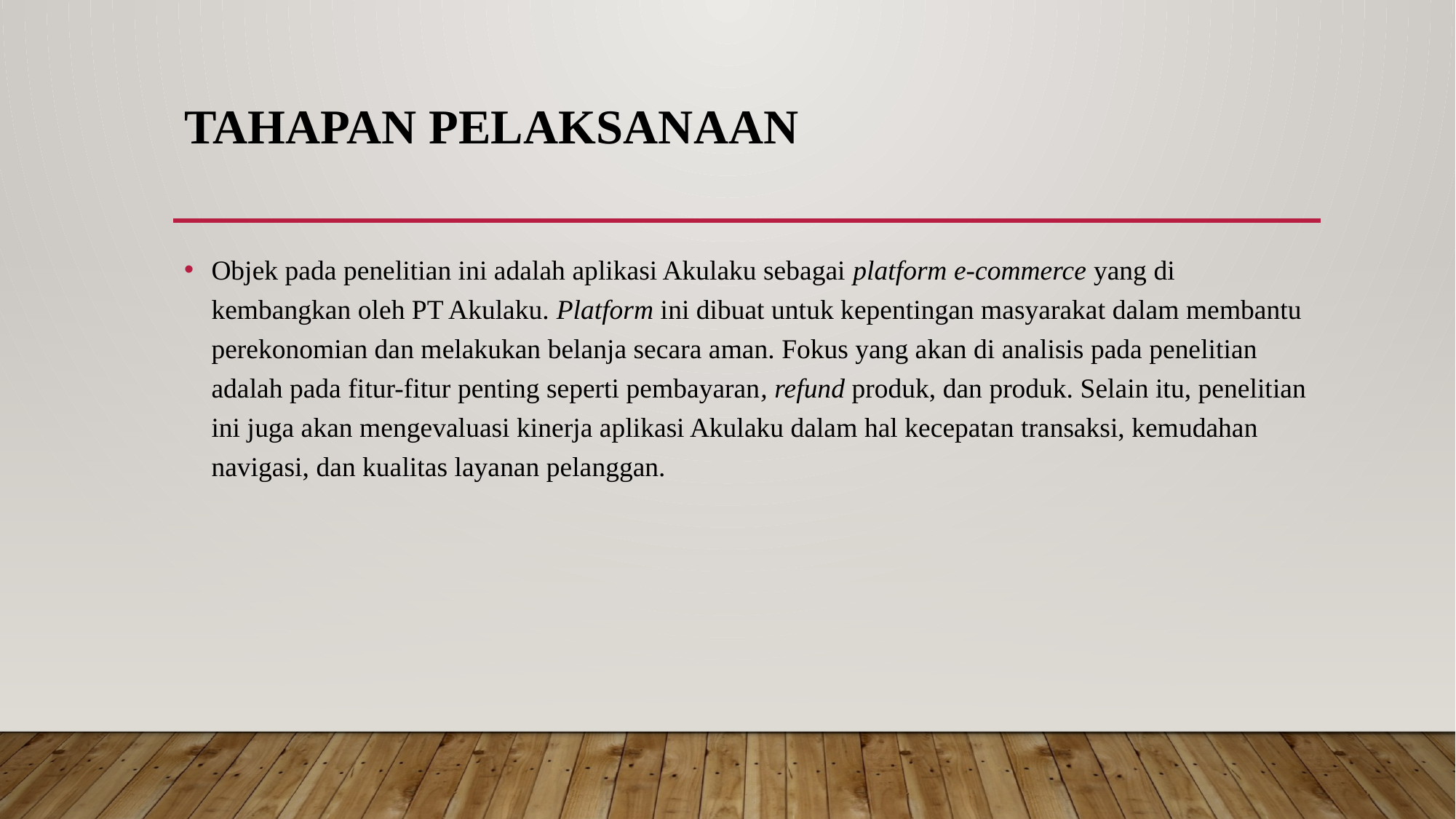

# TAHAPAN PELAKSANAAN
Objek pada penelitian ini adalah aplikasi Akulaku sebagai platform e-commerce yang di kembangkan oleh PT Akulaku. Platform ini dibuat untuk kepentingan masyarakat dalam membantu perekonomian dan melakukan belanja secara aman. Fokus yang akan di analisis pada penelitian adalah pada fitur-fitur penting seperti pembayaran, refund produk, dan produk. Selain itu, penelitian ini juga akan mengevaluasi kinerja aplikasi Akulaku dalam hal kecepatan transaksi, kemudahan navigasi, dan kualitas layanan pelanggan.